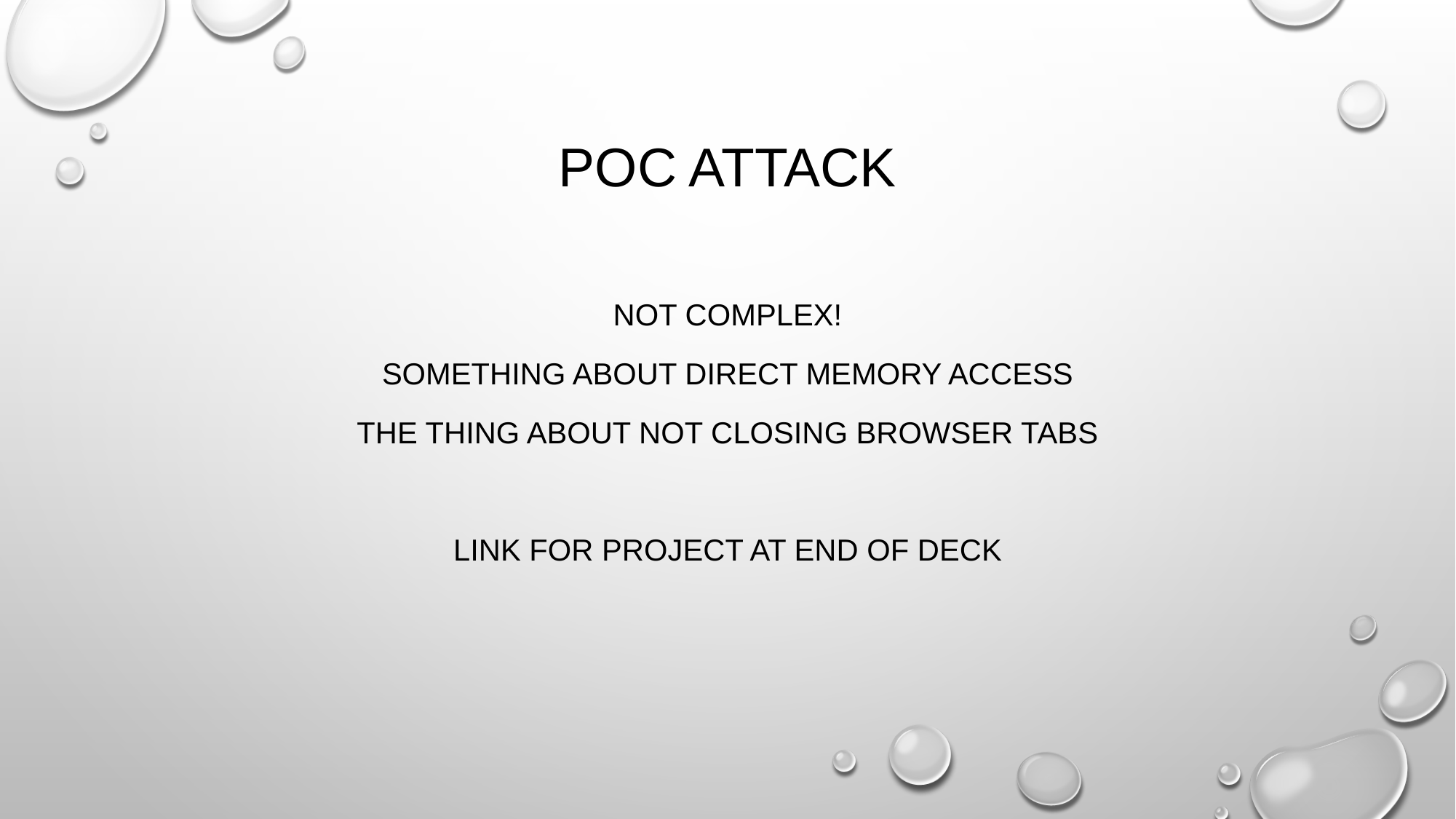

# Poc attack
Not complex!
Something about direct memory access
The thing about not closing browser tabs

Link for project at end of deck